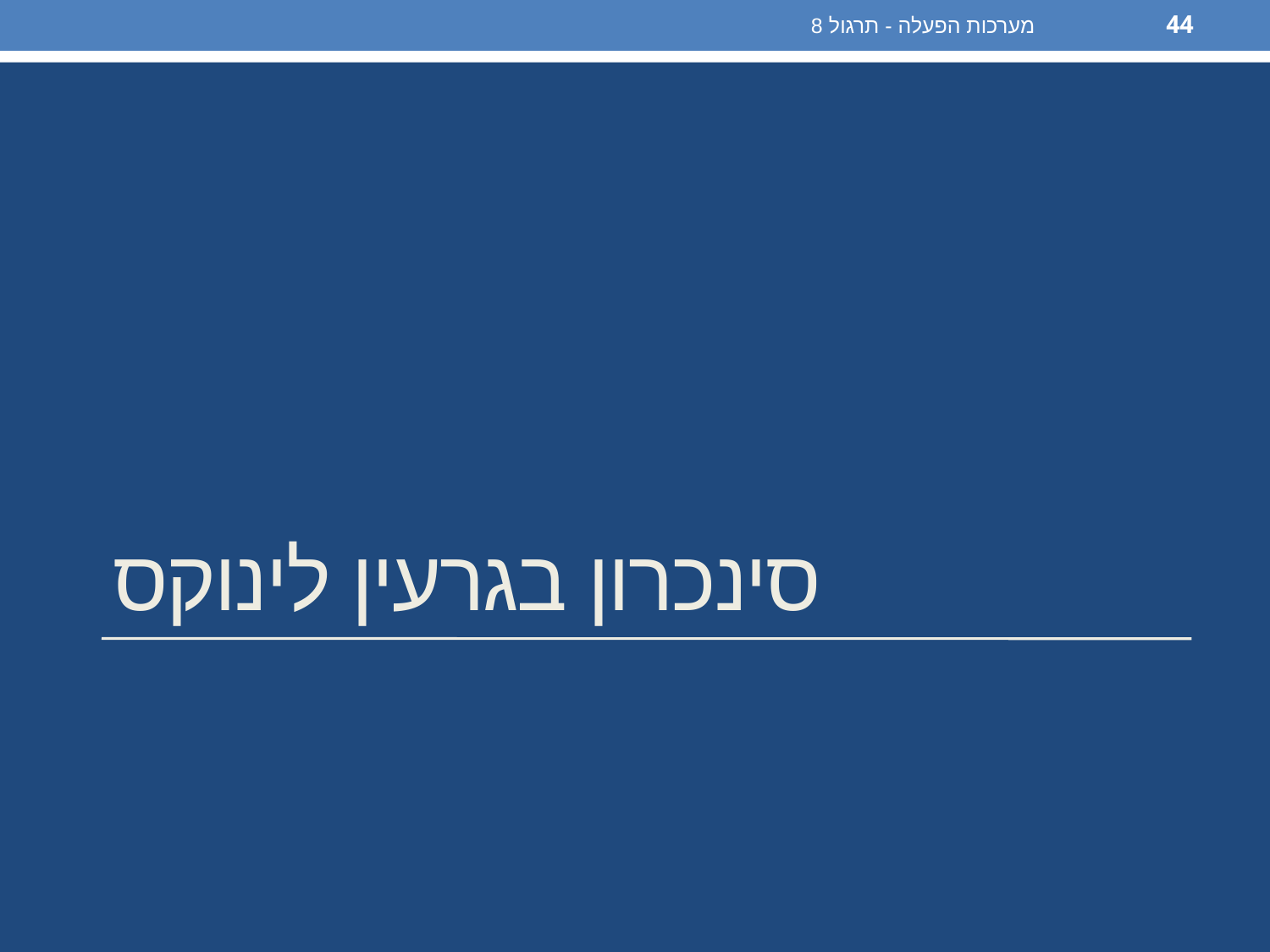

מערכות הפעלה - תרגול 8
44
# סינכרון בגרעין לינוקס